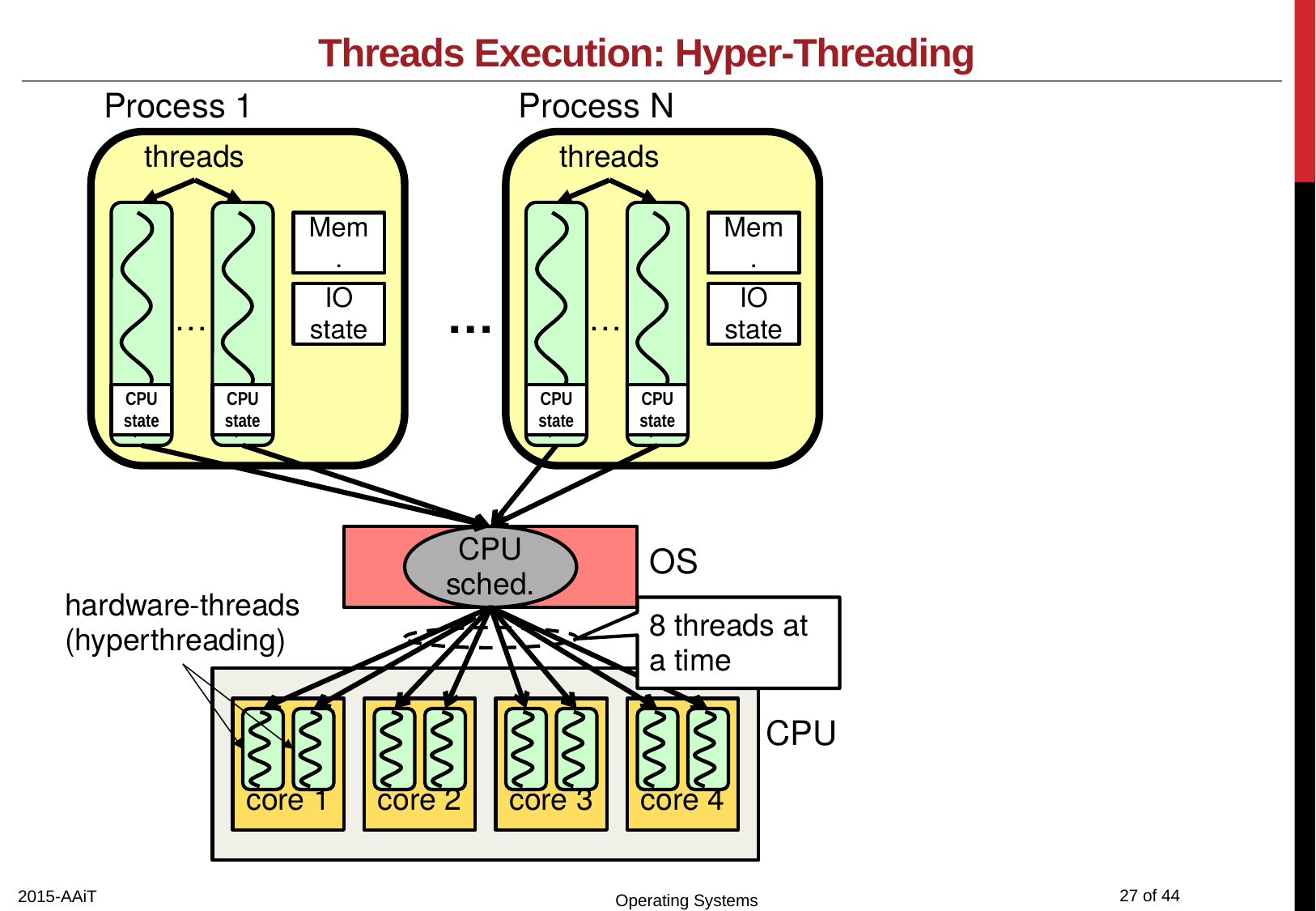

# Threads Execution: Hyper-Threading

Process 1
Process N

threads
threads

Mem.
Mem.
IO
state
IO
state
…
…
…
CPU
state
CPU
state
CPU
state
CPU
state

CPU sched.
OS
hardware-threads
(hyperthreading)
8 threads at a time

core 1

core 2

core 3

core 4

CPU
2015-AAiT
Operating Systems
27 of 44